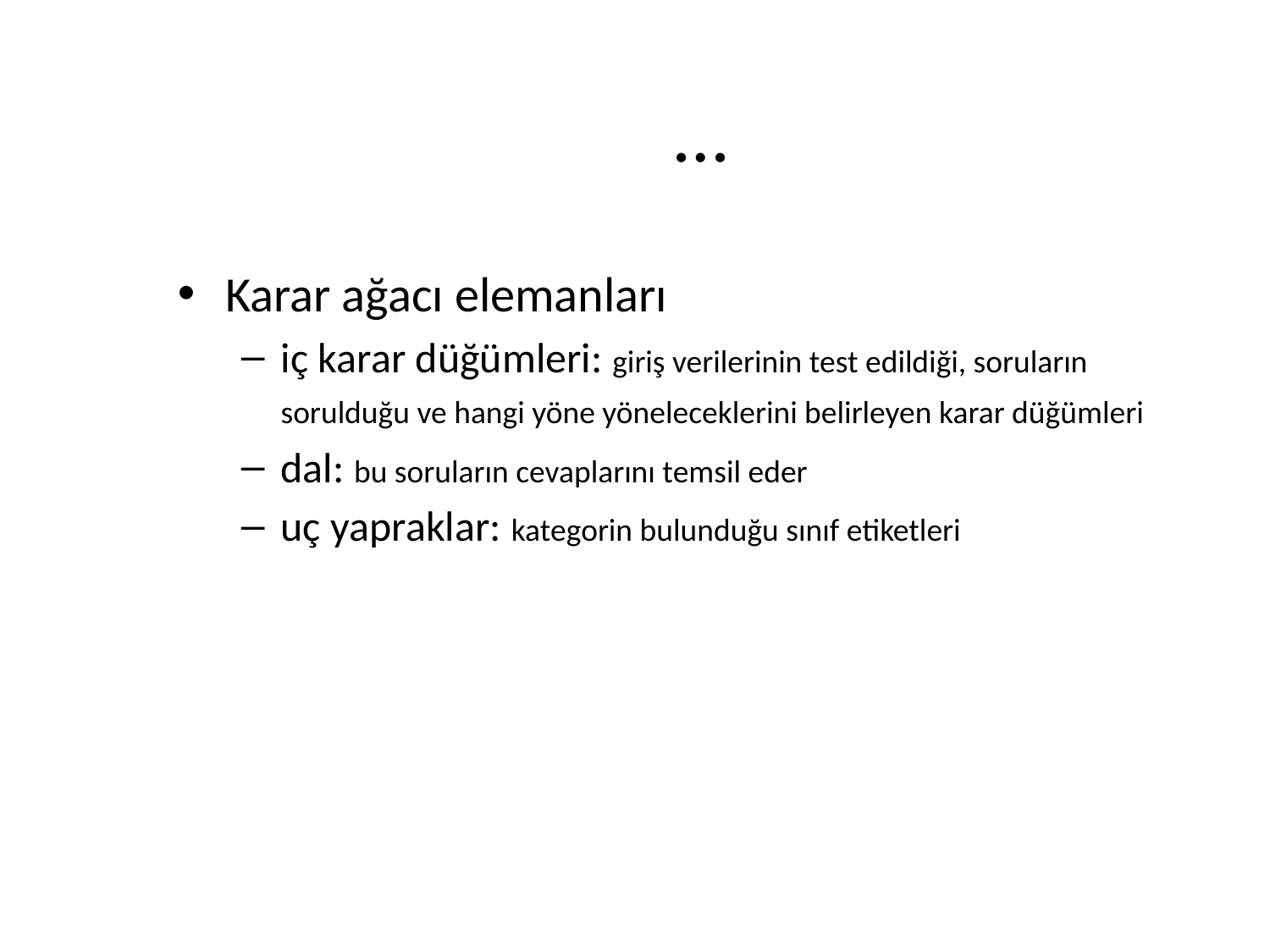

# …
Karar ağacı elemanları
iç karar düğümleri: giriş verilerinin test edildiği, soruların sorulduğu ve hangi yöne yöneleceklerini belirleyen karar düğümleri
dal: bu soruların cevaplarını temsil eder
uç yapraklar: kategorin bulunduğu sınıf etiketleri